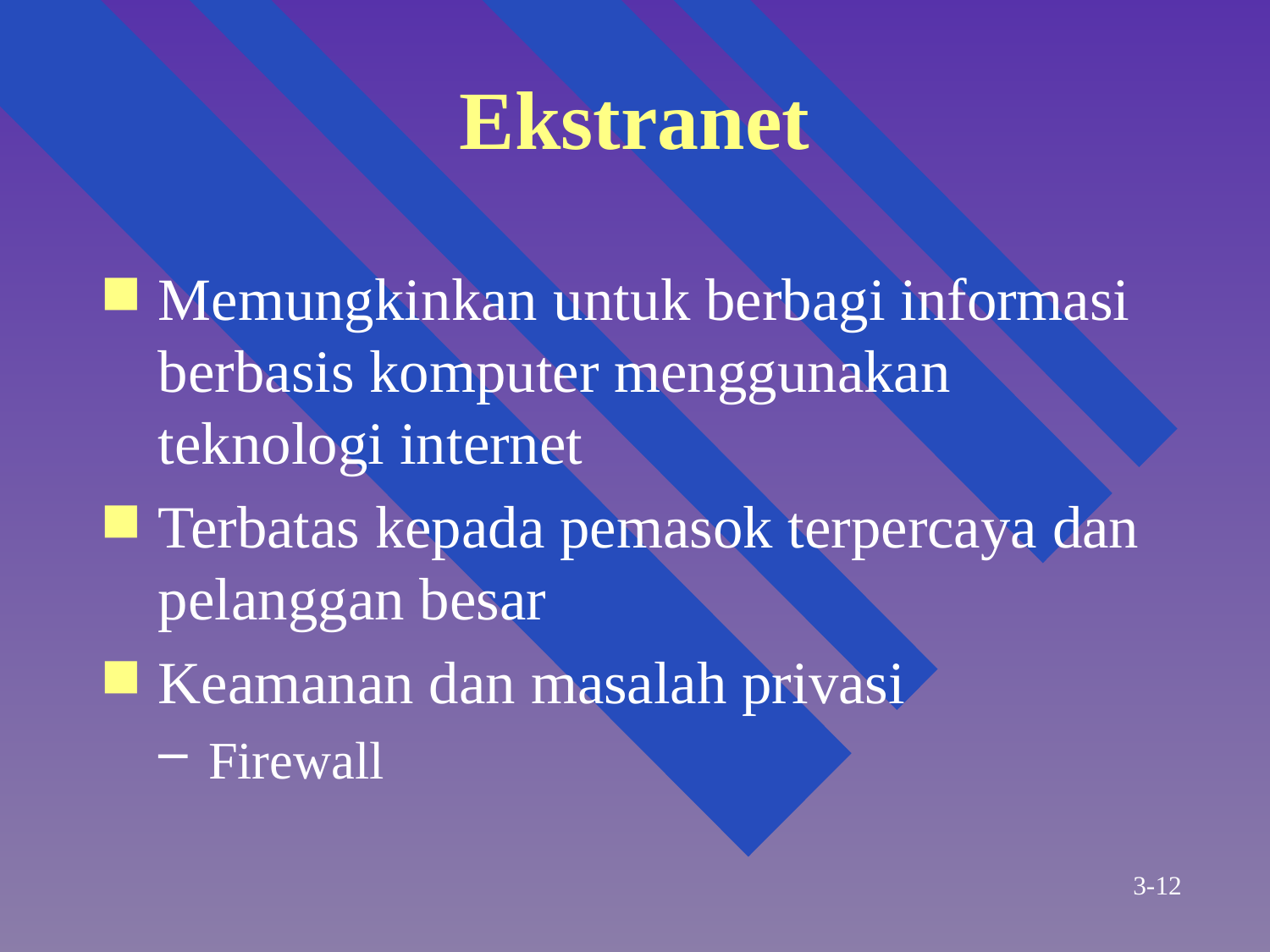

# Ekstranet
Memungkinkan untuk berbagi informasi berbasis komputer menggunakan teknologi internet
Terbatas kepada pemasok terpercaya dan pelanggan besar
Keamanan dan masalah privasi
Firewall
3-12